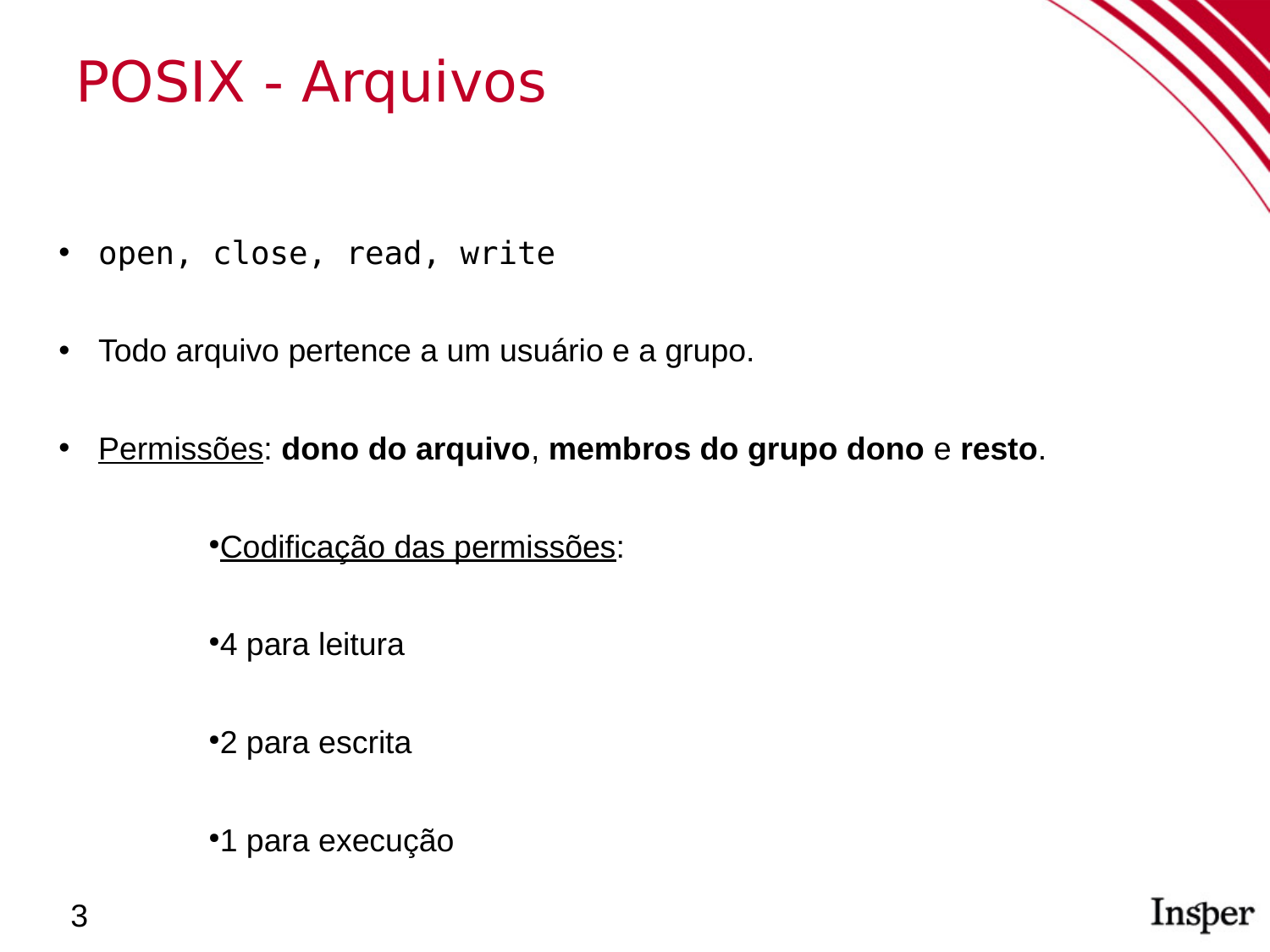

POSIX - Arquivos
open, close, read, write
Todo arquivo pertence a um usuário e a grupo.
Permissões: dono do arquivo, membros do grupo dono e resto.
Codificação das permissões:
4 para leitura
2 para escrita
1 para execução
3